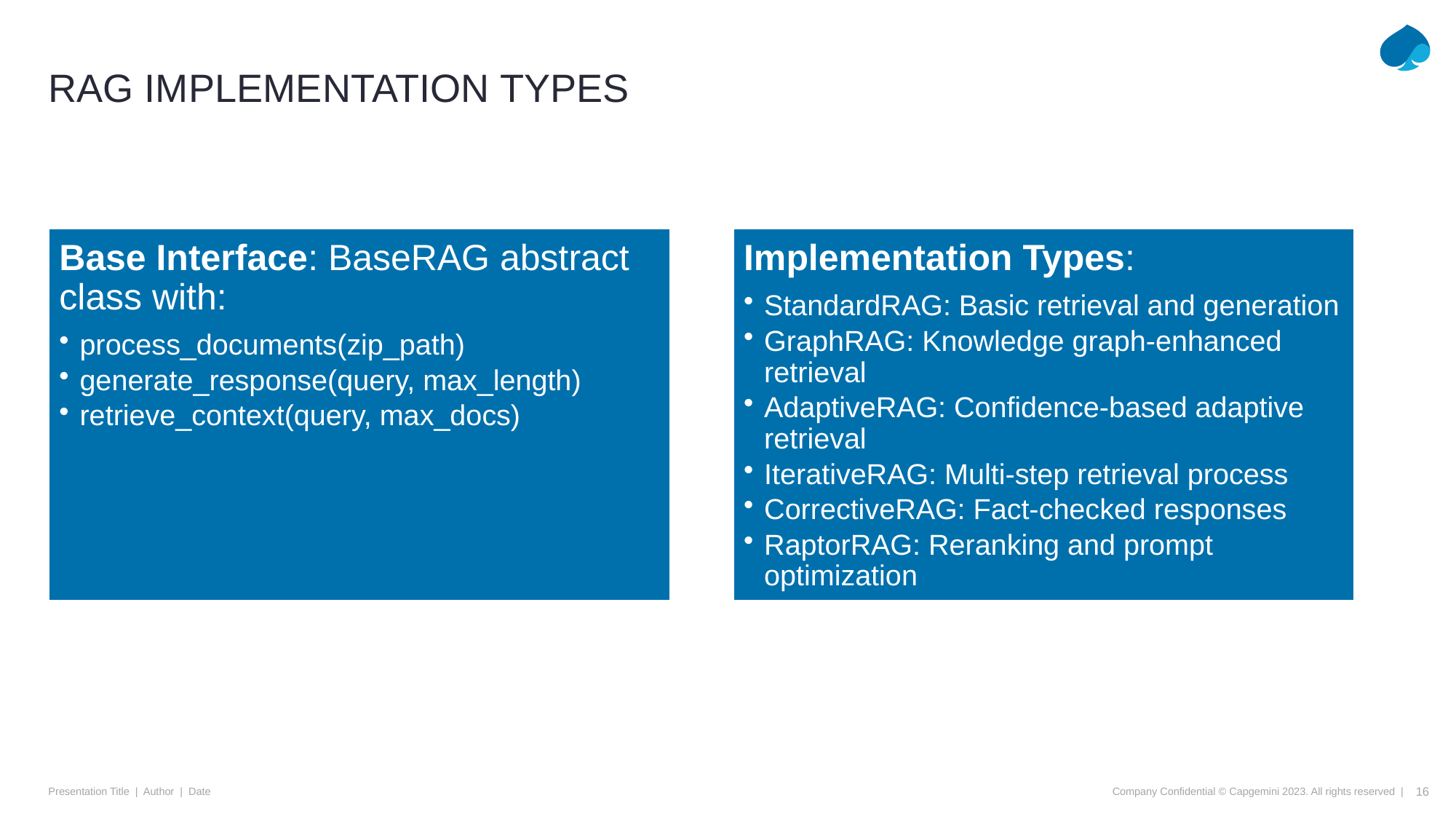

# RAG Implementation Types
Base Interface: BaseRAG abstract class with:
process_documents(zip_path)
generate_response(query, max_length)
retrieve_context(query, max_docs)
Implementation Types:
StandardRAG: Basic retrieval and generation
GraphRAG: Knowledge graph-enhanced retrieval
AdaptiveRAG: Confidence-based adaptive retrieval
IterativeRAG: Multi-step retrieval process
CorrectiveRAG: Fact-checked responses
RaptorRAG: Reranking and prompt optimization